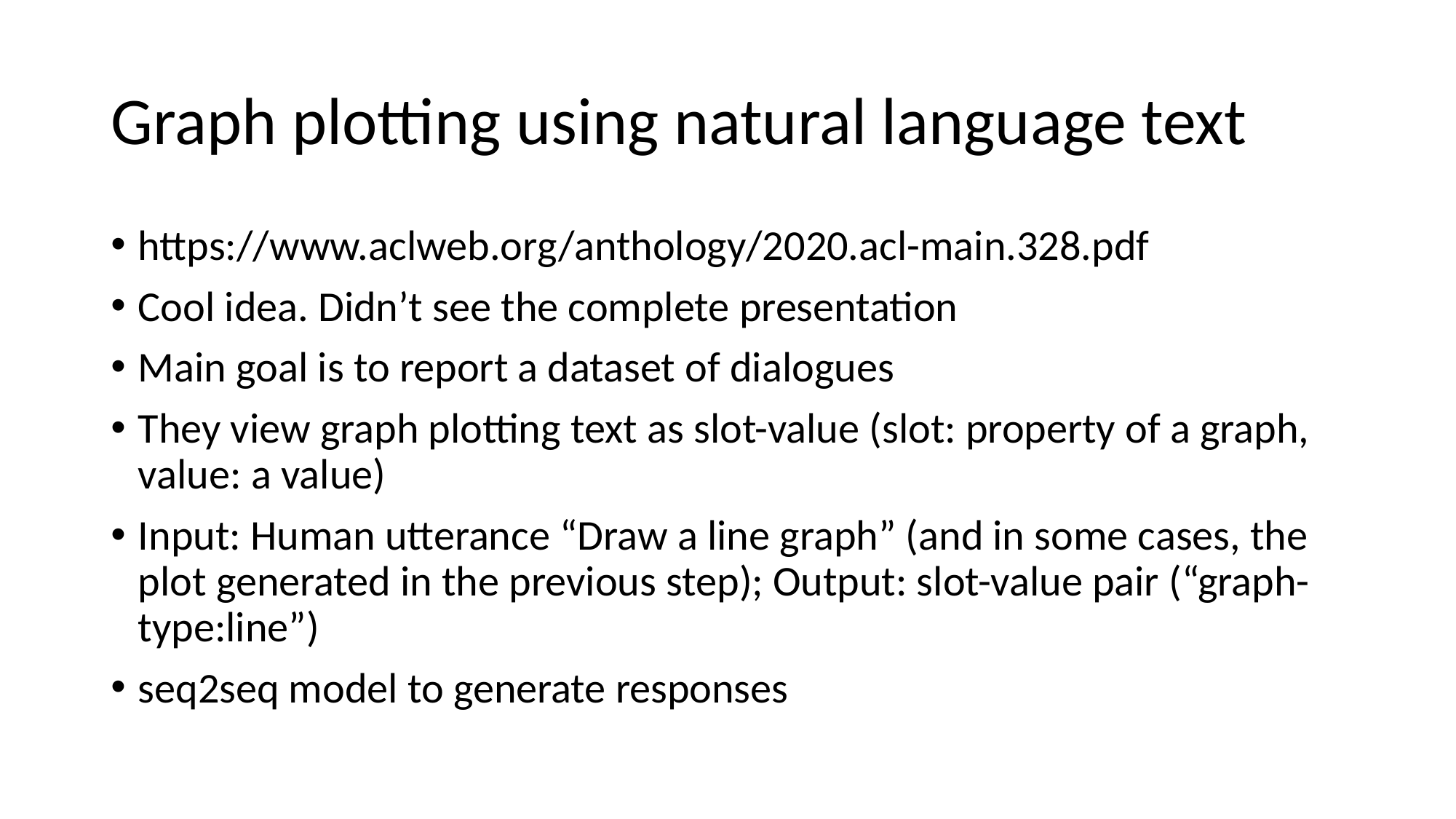

# Graph plotting using natural language text
https://www.aclweb.org/anthology/2020.acl-main.328.pdf
Cool idea. Didn’t see the complete presentation
Main goal is to report a dataset of dialogues
They view graph plotting text as slot-value (slot: property of a graph, value: a value)
Input: Human utterance “Draw a line graph” (and in some cases, the plot generated in the previous step); Output: slot-value pair (“graph-type:line”)
seq2seq model to generate responses